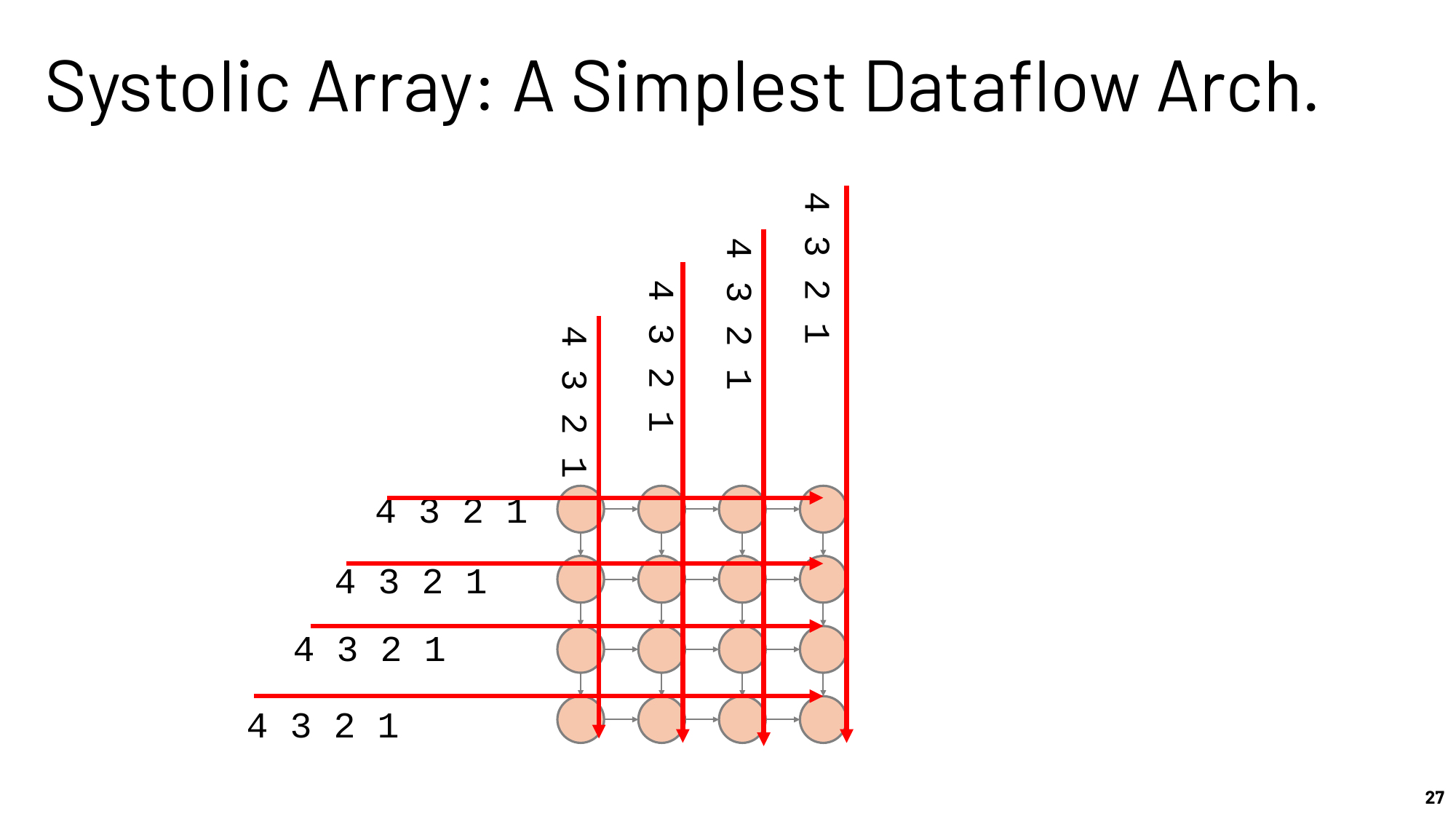

# Systolic Array: A Simplest Dataflow Arch.
4 3 2 1
4 3 2 1
4 3 2 1
4 3 2 1
4 3 2 1

4 3 2 1

4 3 2 1

4 3 2 1

27